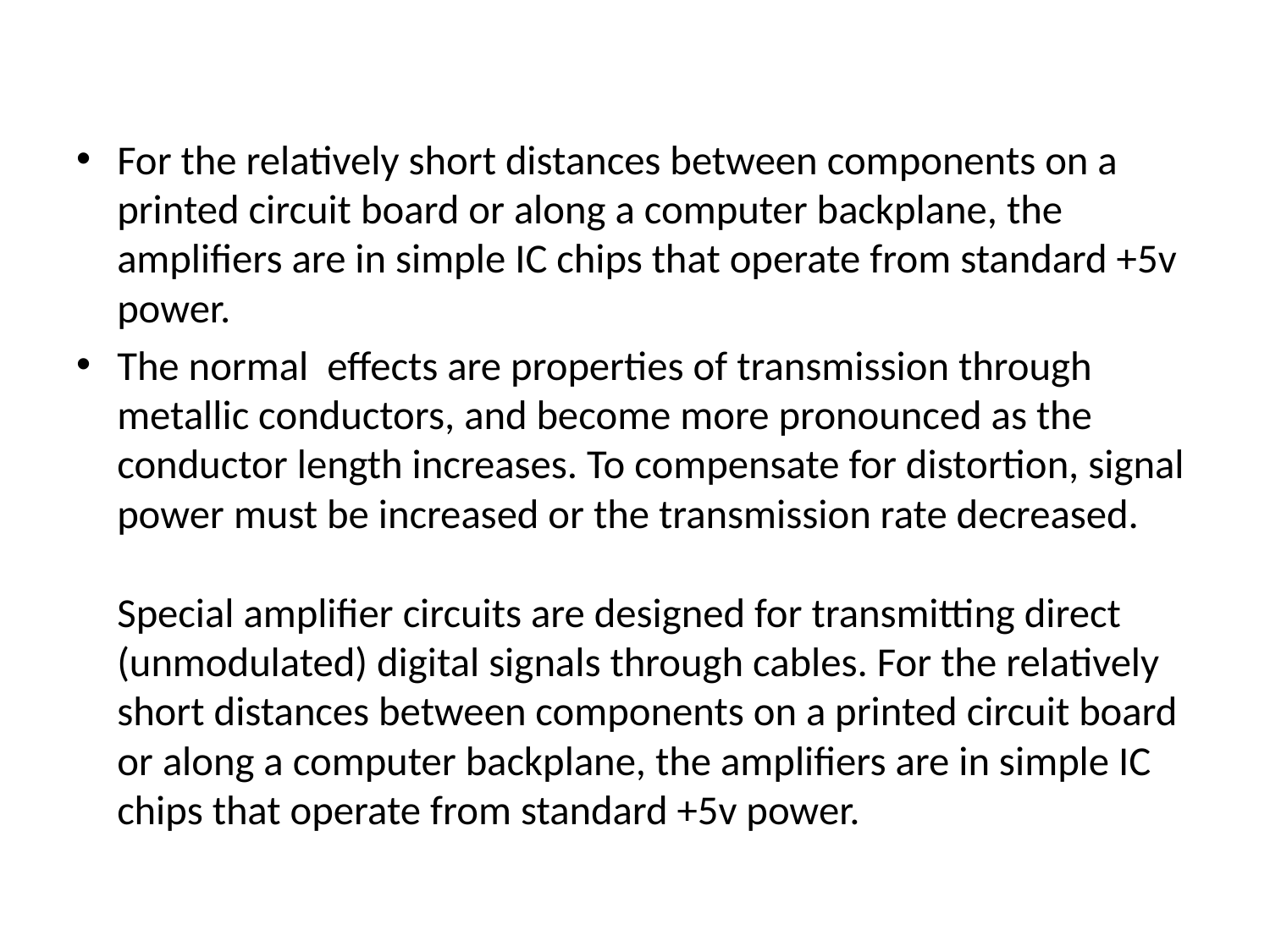

For the relatively short distances between components on a printed circuit board or along a computer backplane, the amplifiers are in simple IC chips that operate from standard +5v power.
The normal  effects are properties of transmission through metallic conductors, and become more pronounced as the conductor length increases. To compensate for distortion, signal power must be increased or the transmission rate decreased.
Special amplifier circuits are designed for transmitting direct (unmodulated) digital signals through cables. For the relatively short distances between components on a printed circuit board or along a computer backplane, the amplifiers are in simple IC chips that operate from standard +5v power.